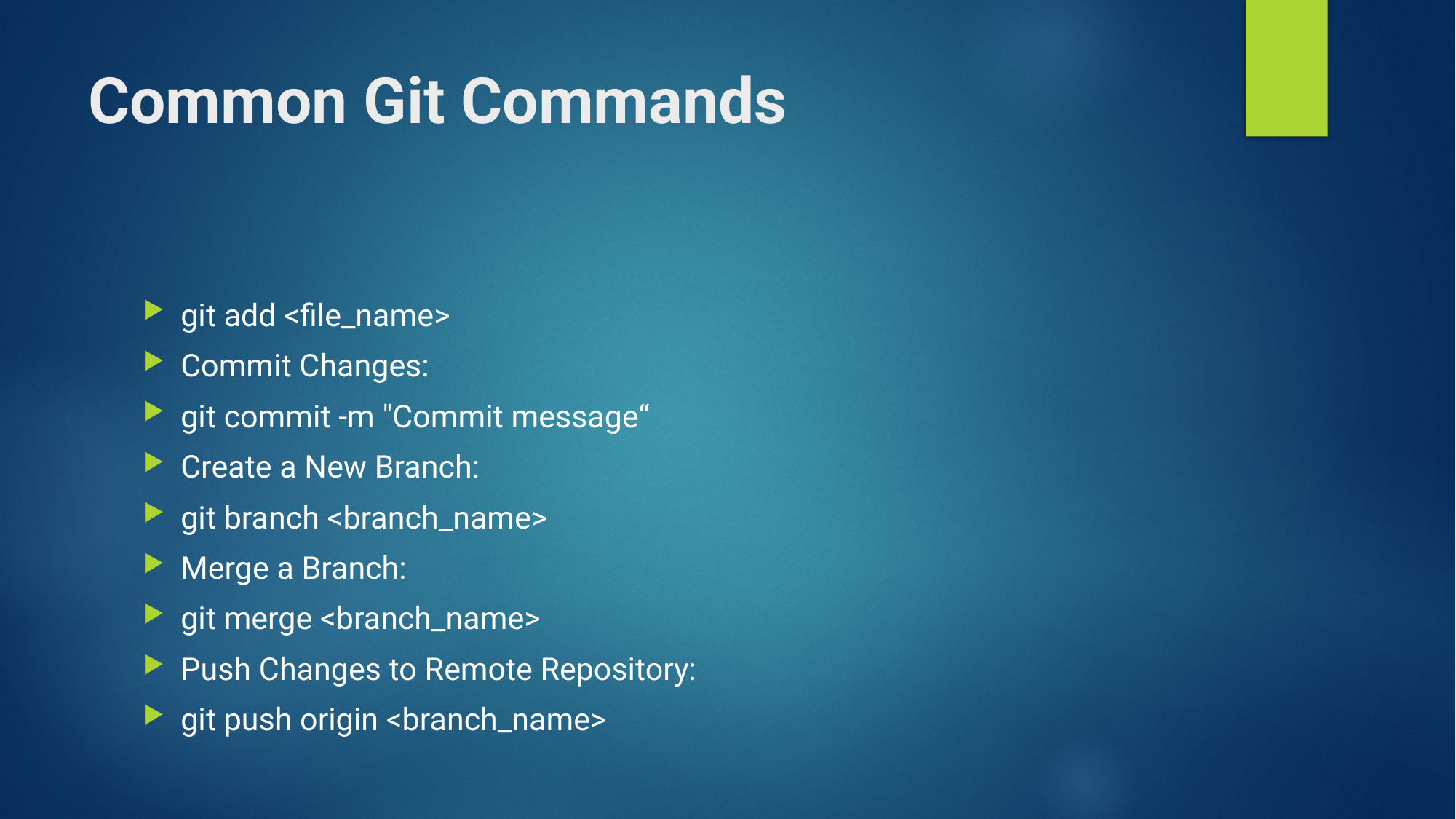

# Common Git Commands

git add <file_name>
Commit Changes:
git commit -m "Commit message“
Create a New Branch:
git branch <branch_name>
Merge a Branch:
git merge <branch_name>
Push Changes to Remote Repository:
git push origin <branch_name>